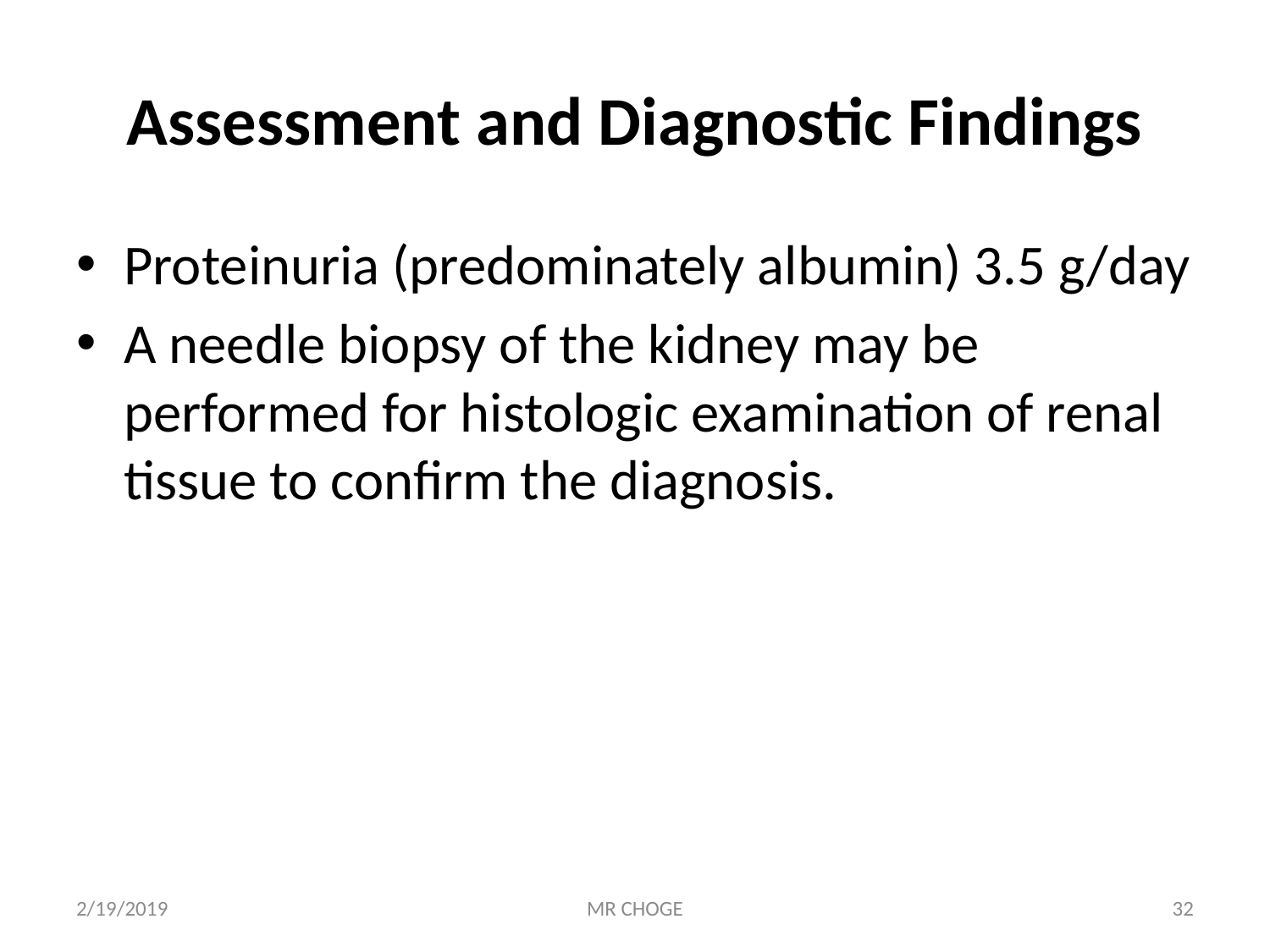

# Assessment and Diagnostic Findings
Proteinuria (predominately albumin) 3.5 g/day
A needle biopsy of the kidney may be performed for histologic examination of renal tissue to confirm the diagnosis.

2/19/2019
MR CHOGE
32